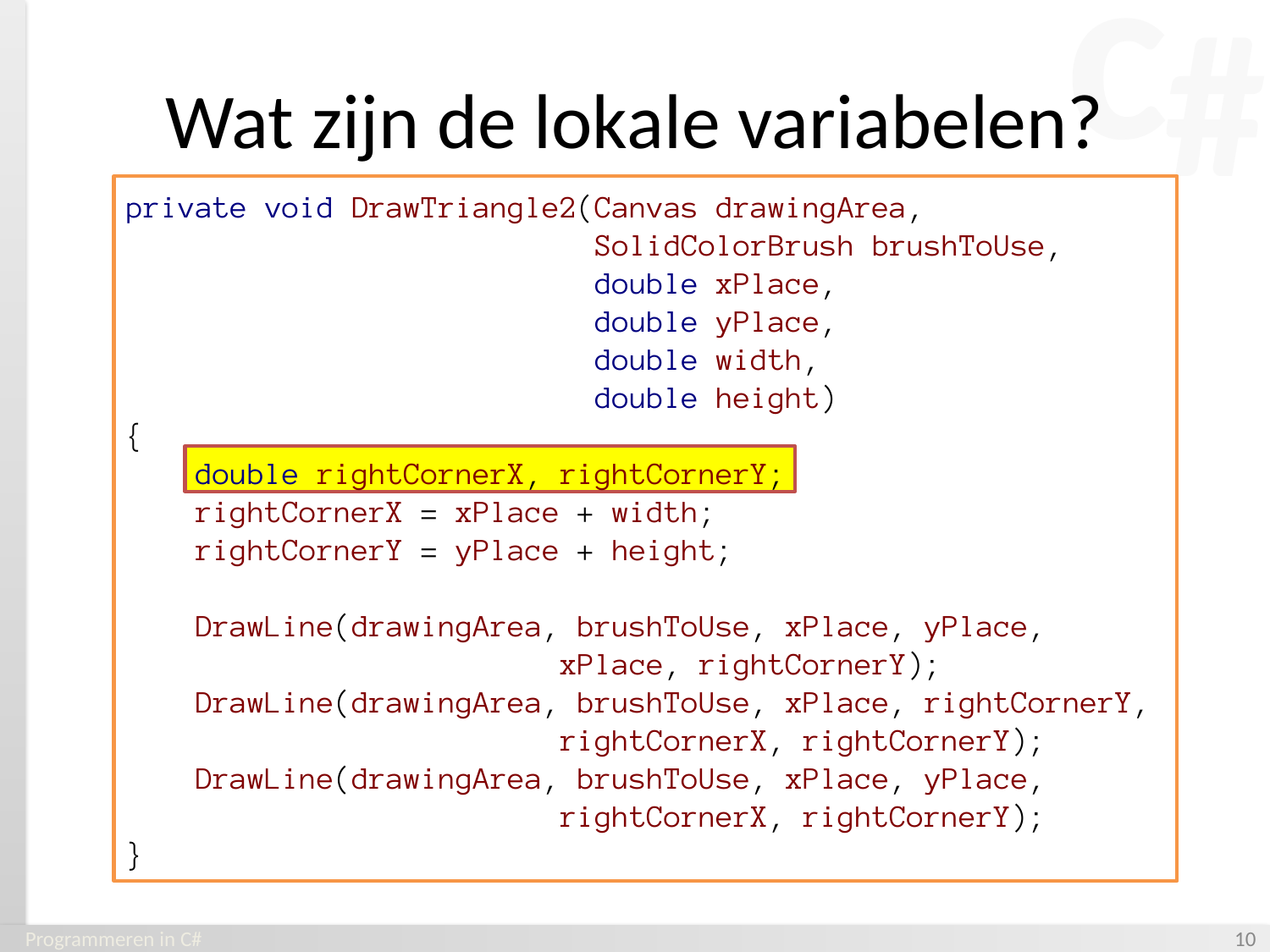

# Wat zijn de lokale variabelen?
private void DrawTriangle2(Canvas drawingArea,
                           SolidColorBrush brushToUse,
                           double xPlace,
                           double yPlace,
                           double width,
                           double height)
{
    double rightCornerX, rightCornerY;
    rightCornerX = xPlace + width;
    rightCornerY = yPlace + height;
    DrawLine(drawingArea, brushToUse, xPlace, yPlace,
                         xPlace, rightCornerY);
    DrawLine(drawingArea, brushToUse, xPlace, rightCornerY,
                         rightCornerX, rightCornerY);
    DrawLine(drawingArea, brushToUse, xPlace, yPlace,
                         rightCornerX, rightCornerY);
}

Programmeren in C#
10